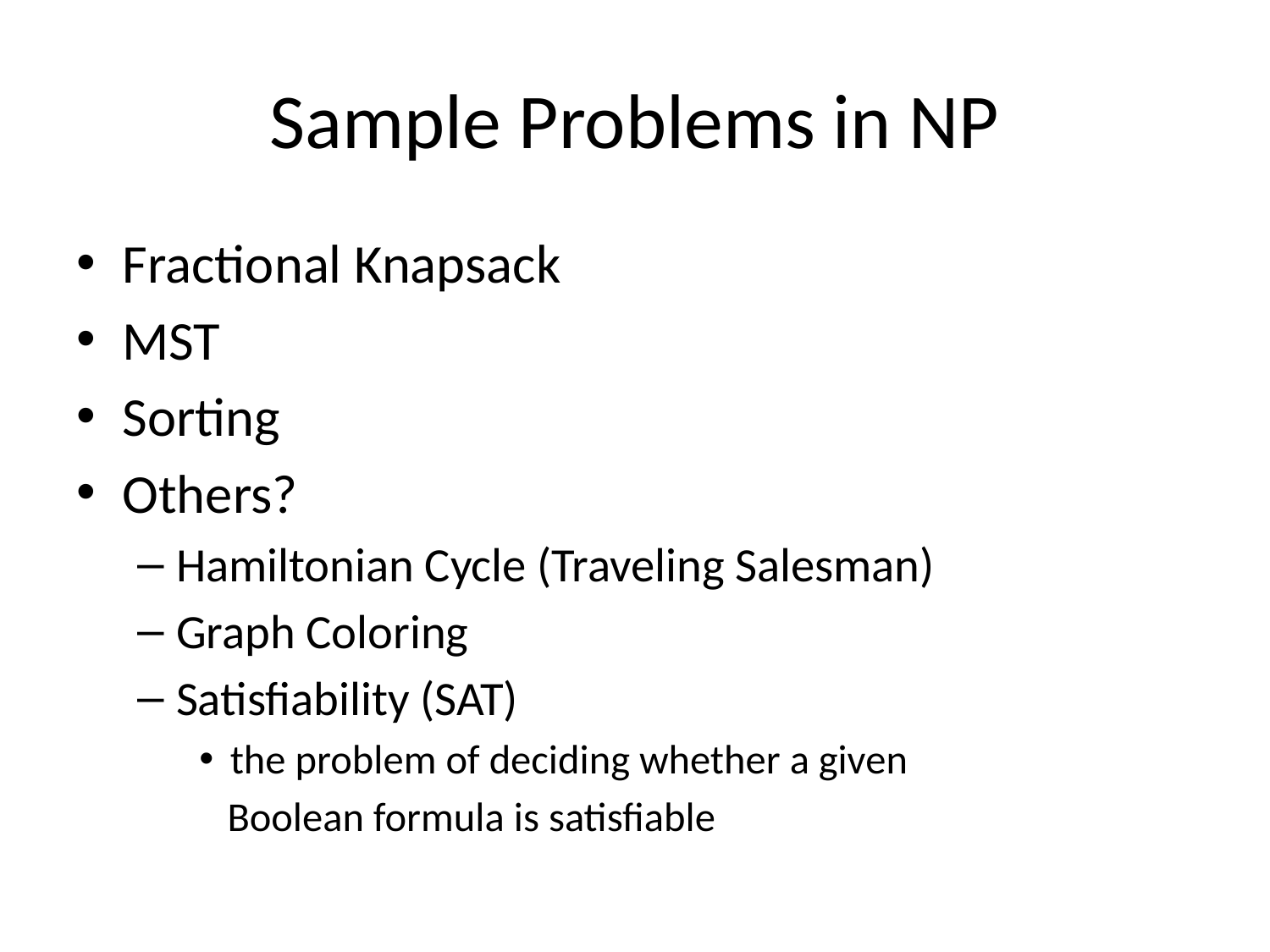

# Sample Problems in NP
Fractional Knapsack
MST
Sorting
Others?
Hamiltonian Cycle (Traveling Salesman)
Graph Coloring
Satisfiability (SAT)
the problem of deciding whether a given
   Boolean formula is satisfiable